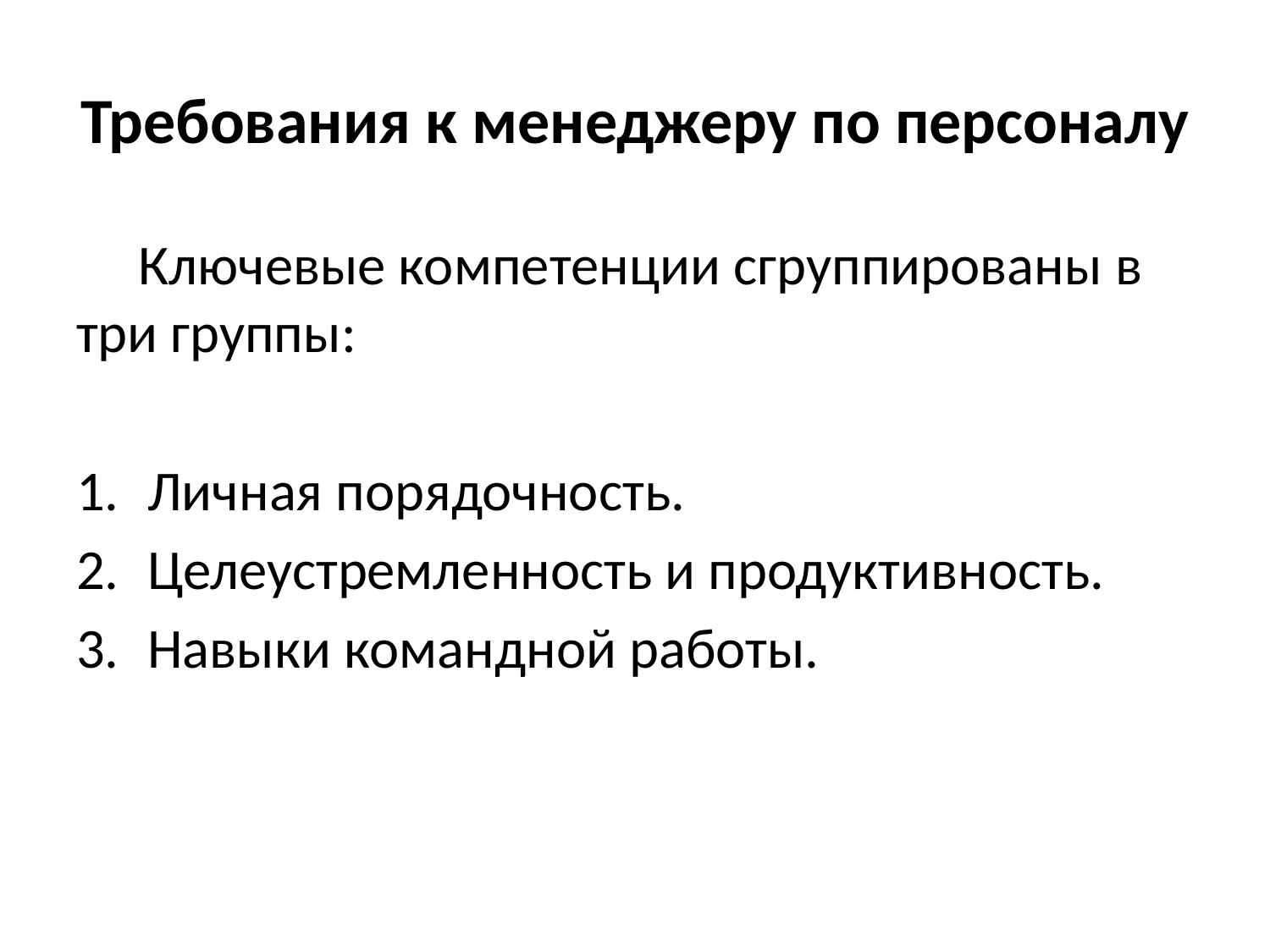

# Требования к менеджеру по персоналу
Ключевые компетенции сгруппированы в три группы:

Личная порядочность.
Целеустремленность и продуктивность.
Навыки командной работы.